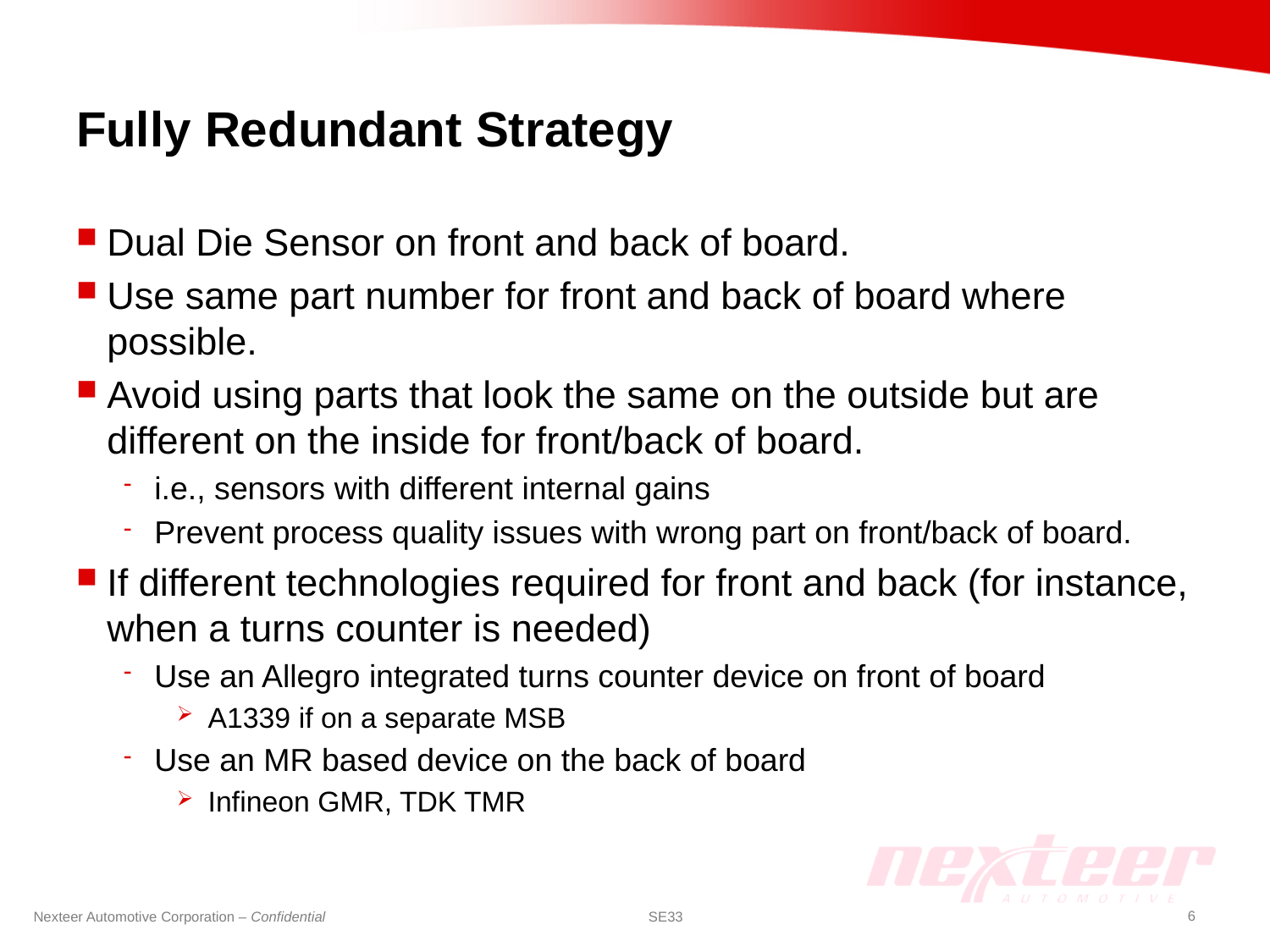

# Fully Redundant Strategy
Dual Die Sensor on front and back of board.
Use same part number for front and back of board where possible.
Avoid using parts that look the same on the outside but are different on the inside for front/back of board.
i.e., sensors with different internal gains
Prevent process quality issues with wrong part on front/back of board.
If different technologies required for front and back (for instance, when a turns counter is needed)
Use an Allegro integrated turns counter device on front of board
A1339 if on a separate MSB
Use an MR based device on the back of board
Infineon GMR, TDK TMR